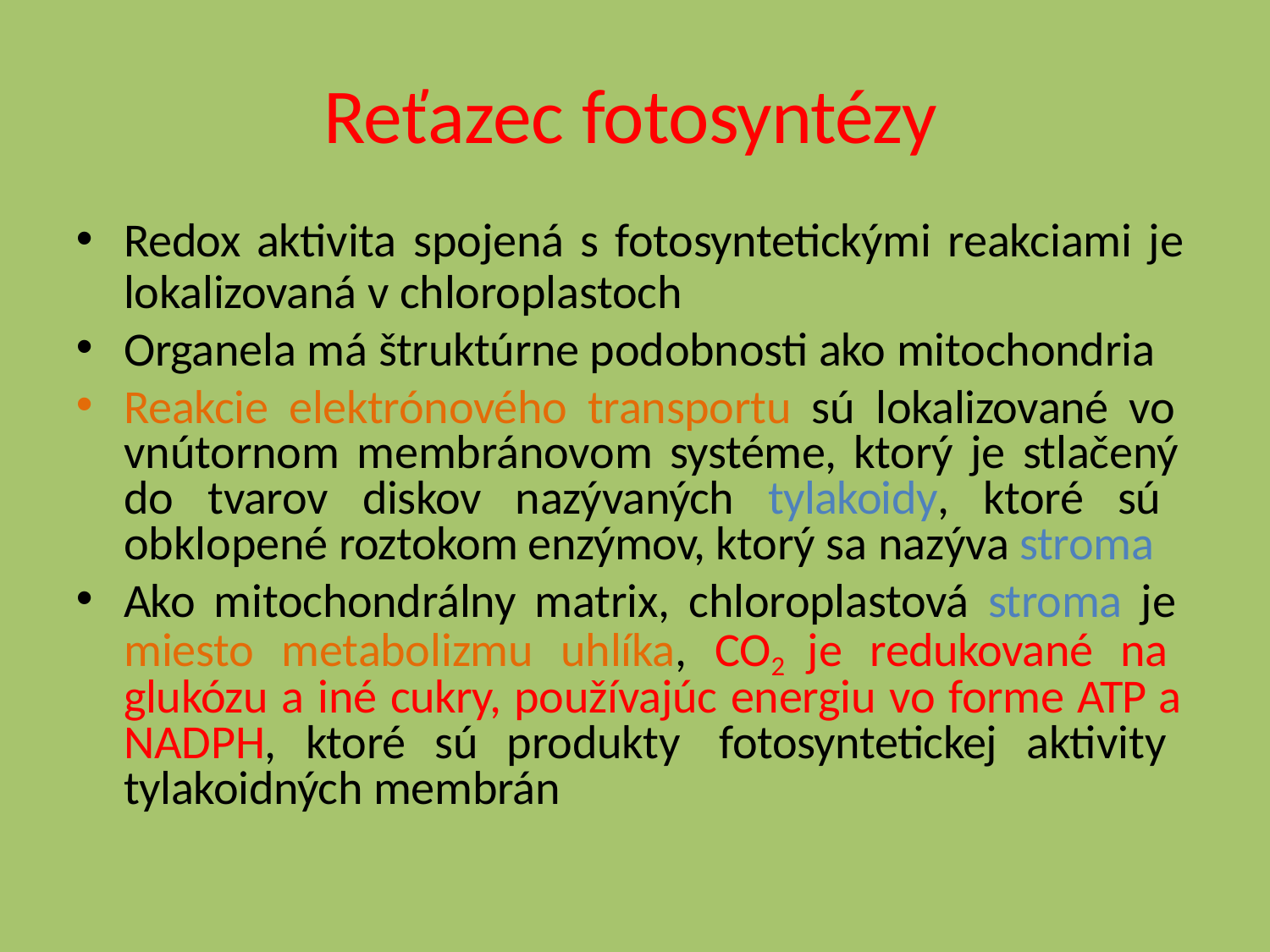

# Reťazec fotosyntézy
Redox aktivita spojená s fotosyntetickými reakciami je
lokalizovaná v chloroplastoch
Organela má štruktúrne podobnosti ako mitochondria
Reakcie elektrónového transportu sú lokalizované vo  vnútornom membránovom systéme, ktorý je stlačený  do tvarov diskov nazývaných tylakoidy, ktoré sú  obklopené roztokom enzýmov, ktorý sa nazýva stroma
Ako mitochondrálny matrix, chloroplastová stroma je  miesto metabolizmu uhlíka, CO2 je redukované na  glukózu a iné cukry, používajúc energiu vo forme ATP a  NADPH, ktoré sú produkty fotosyntetickej aktivity  tylakoidných membrán